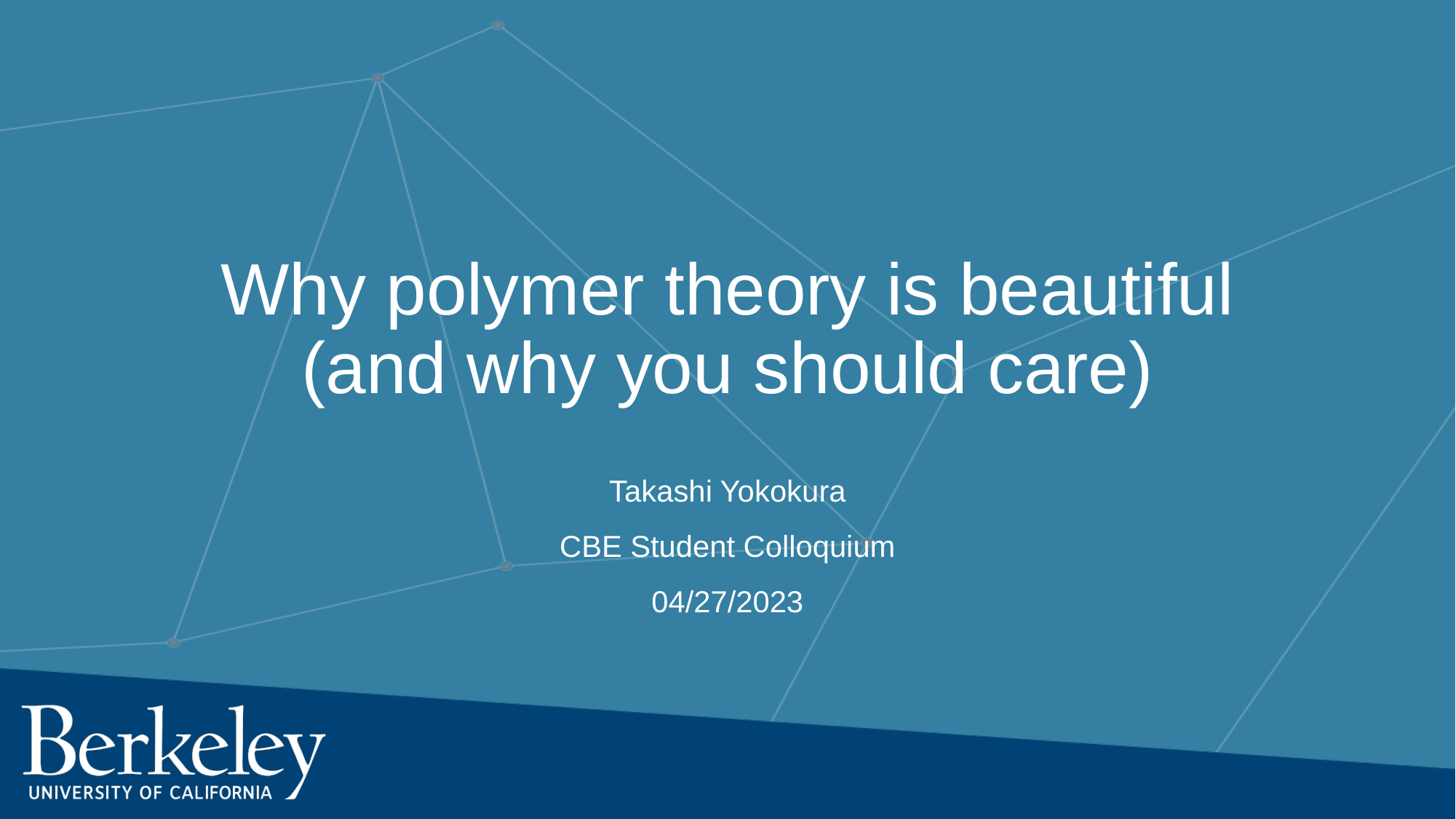

# Why polymer theory is beautiful (and why you should care)
Takashi Yokokura
CBE Student Colloquium
04/27/2023